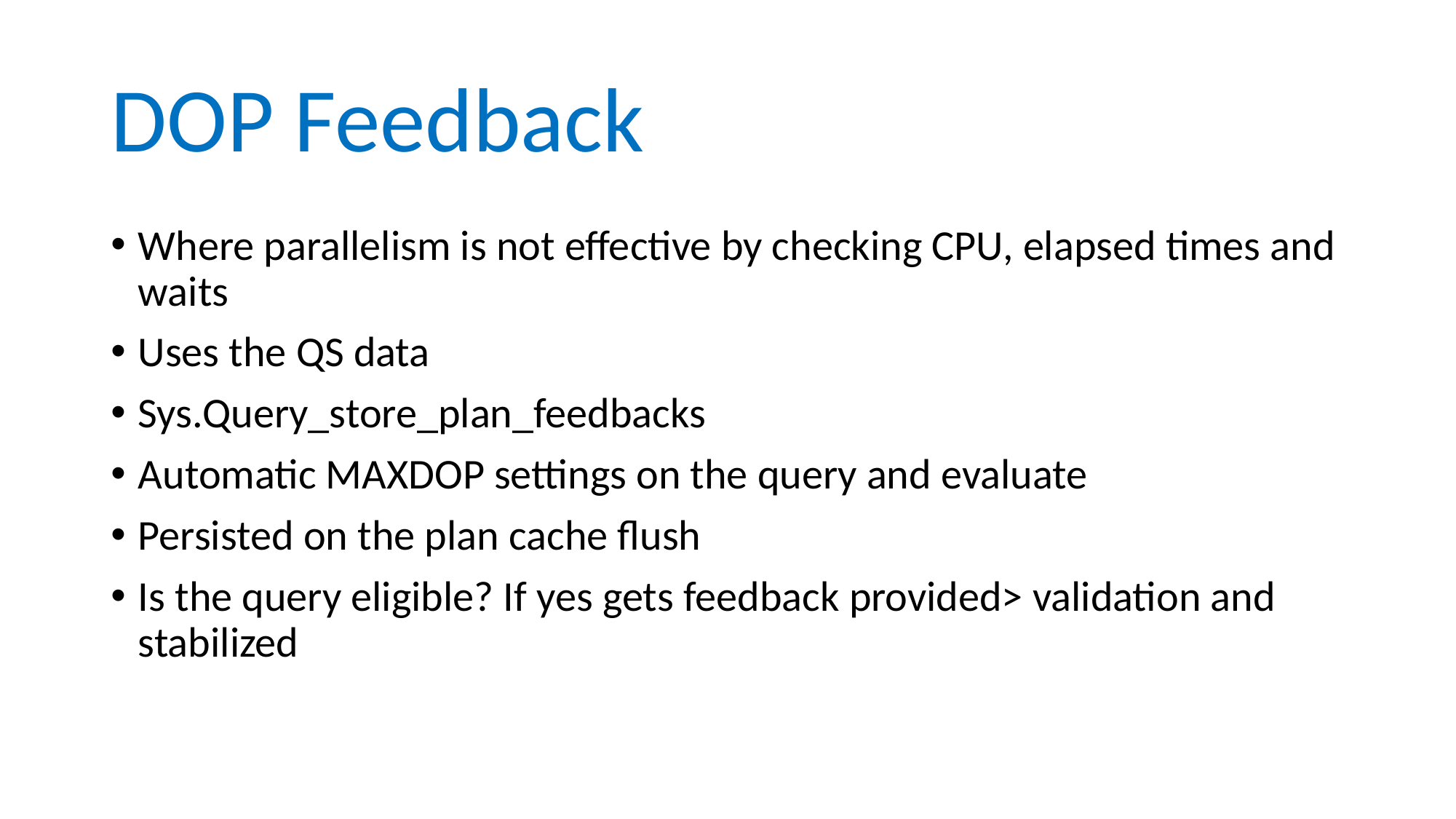

# DOP Feedback
Where parallelism is not effective by checking CPU, elapsed times and waits
Uses the QS data
Sys.Query_store_plan_feedbacks
Automatic MAXDOP settings on the query and evaluate
Persisted on the plan cache flush
Is the query eligible? If yes gets feedback provided> validation and stabilized